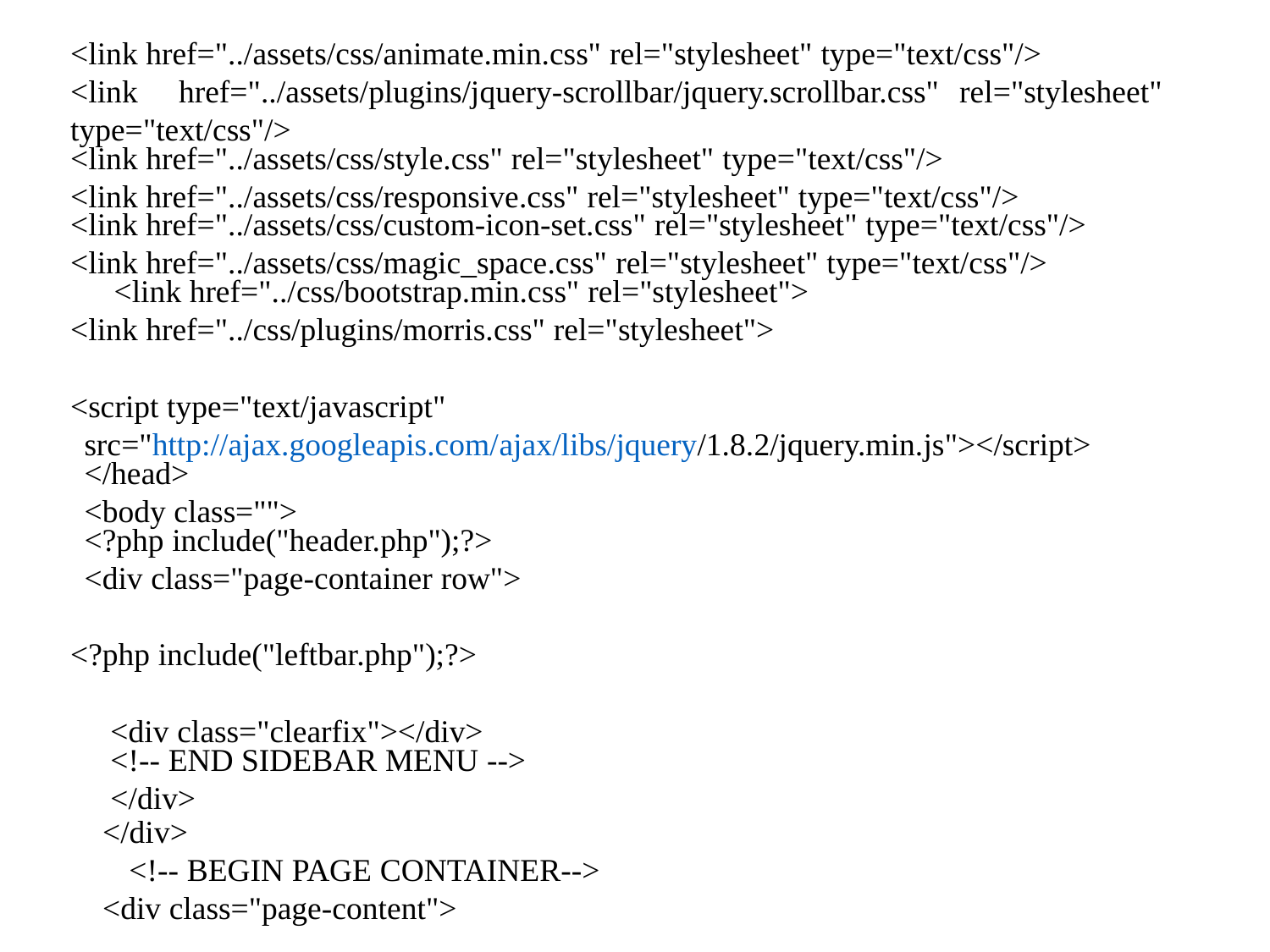

<link href="../assets/css/animate.min.css" rel="stylesheet" type="text/css"/>
<link	href="../assets/plugins/jquery-scrollbar/jquery.scrollbar.css"	rel="stylesheet" type="text/css"/>
<link href="../assets/css/style.css" rel="stylesheet" type="text/css"/>
<link href="../assets/css/responsive.css" rel="stylesheet" type="text/css"/>
<link href="../assets/css/custom-icon-set.css" rel="stylesheet" type="text/css"/>
<link href="../assets/css/magic_space.css" rel="stylesheet" type="text/css"/>
<link href="../css/bootstrap.min.css" rel="stylesheet">
<link href="../css/plugins/morris.css" rel="stylesheet">

<script type="text/javascript"
src="http://ajax.googleapis.com/ajax/libs/jquery/1.8.2/jquery.min.js"></script>
</head>
<body class="">
<?php include("header.php");?>
<div class="page-container row">

<?php include("leftbar.php");?>

     <div class="clearfix"></div>
     <!-- END SIDEBAR MENU -->
     </div>
</div>
<!-- BEGIN PAGE CONTAINER-->
<div class="page-content">